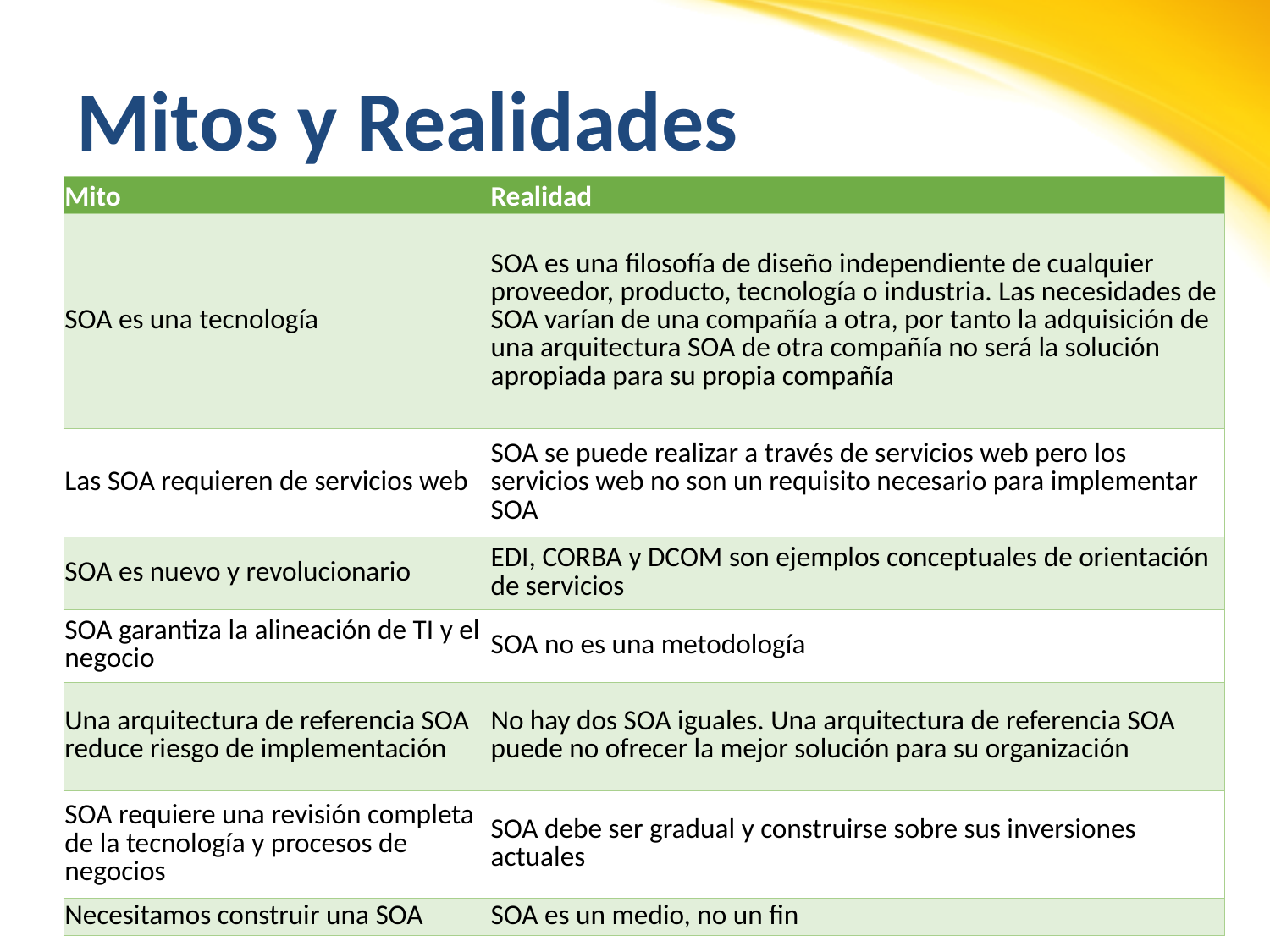

# Mitos y Realidades
| Mito | Realidad |
| --- | --- |
| SOA es una tecnología | SOA es una filosofía de diseño independiente de cualquier proveedor, producto, tecnología o industria. Las necesidades de SOA varían de una compañía a otra, por tanto la adquisición de una arquitectura SOA de otra compañía no será la solución apropiada para su propia compañía |
| Las SOA requieren de servicios web | SOA se puede realizar a través de servicios web pero los servicios web no son un requisito necesario para implementar SOA |
| SOA es nuevo y revolucionario | EDI, CORBA y DCOM son ejemplos conceptuales de orientación de servicios |
| SOA garantiza la alineación de TI y el negocio | SOA no es una metodología |
| Una arquitectura de referencia SOA reduce riesgo de implementación | No hay dos SOA iguales. Una arquitectura de referencia SOA puede no ofrecer la mejor solución para su organización |
| SOA requiere una revisión completa de la tecnología y procesos de negocios | SOA debe ser gradual y construirse sobre sus inversiones actuales |
| Necesitamos construir una SOA | SOA es un medio, no un fin |